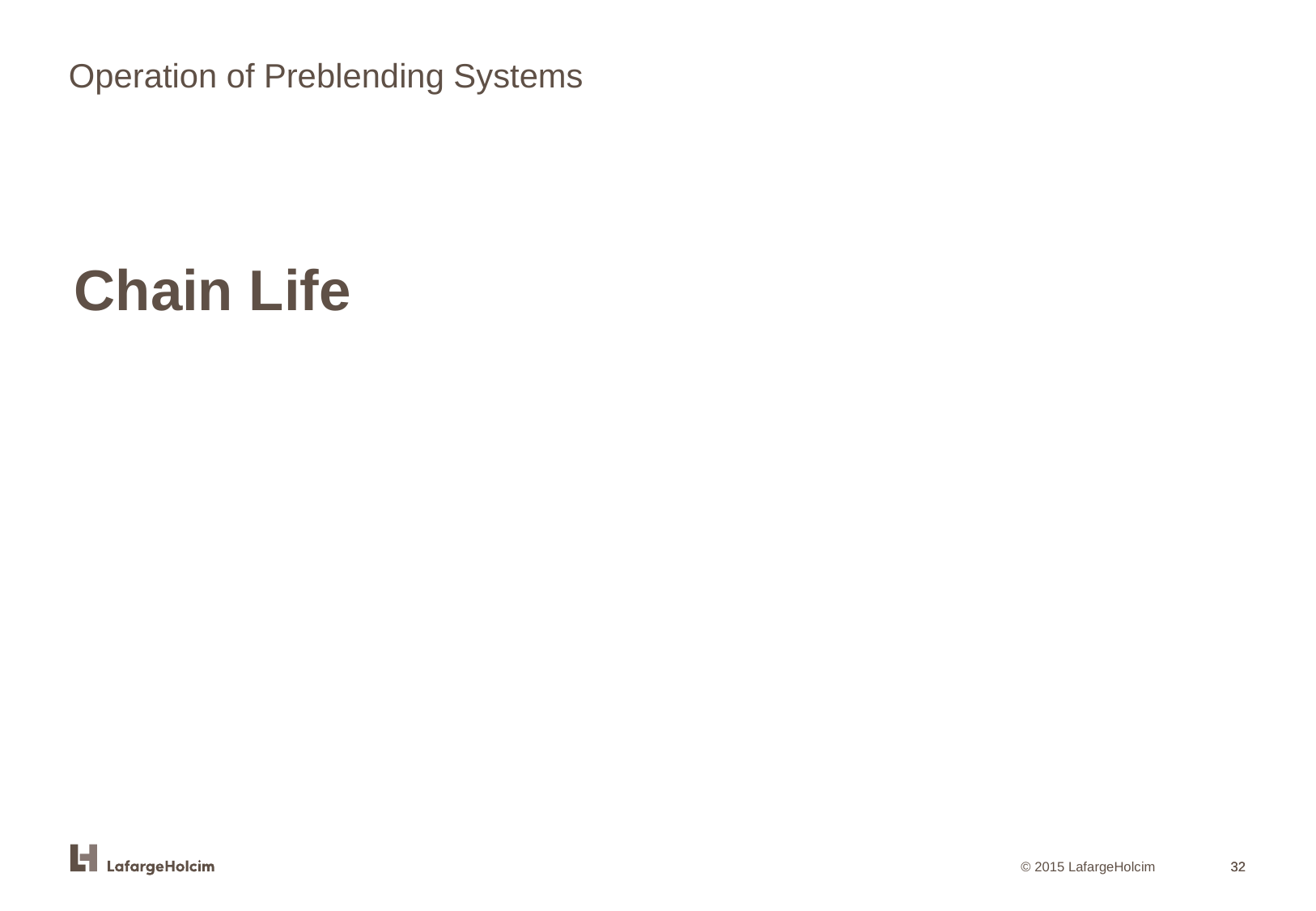

Operation of Preblending Systems
Chain Life
32
32